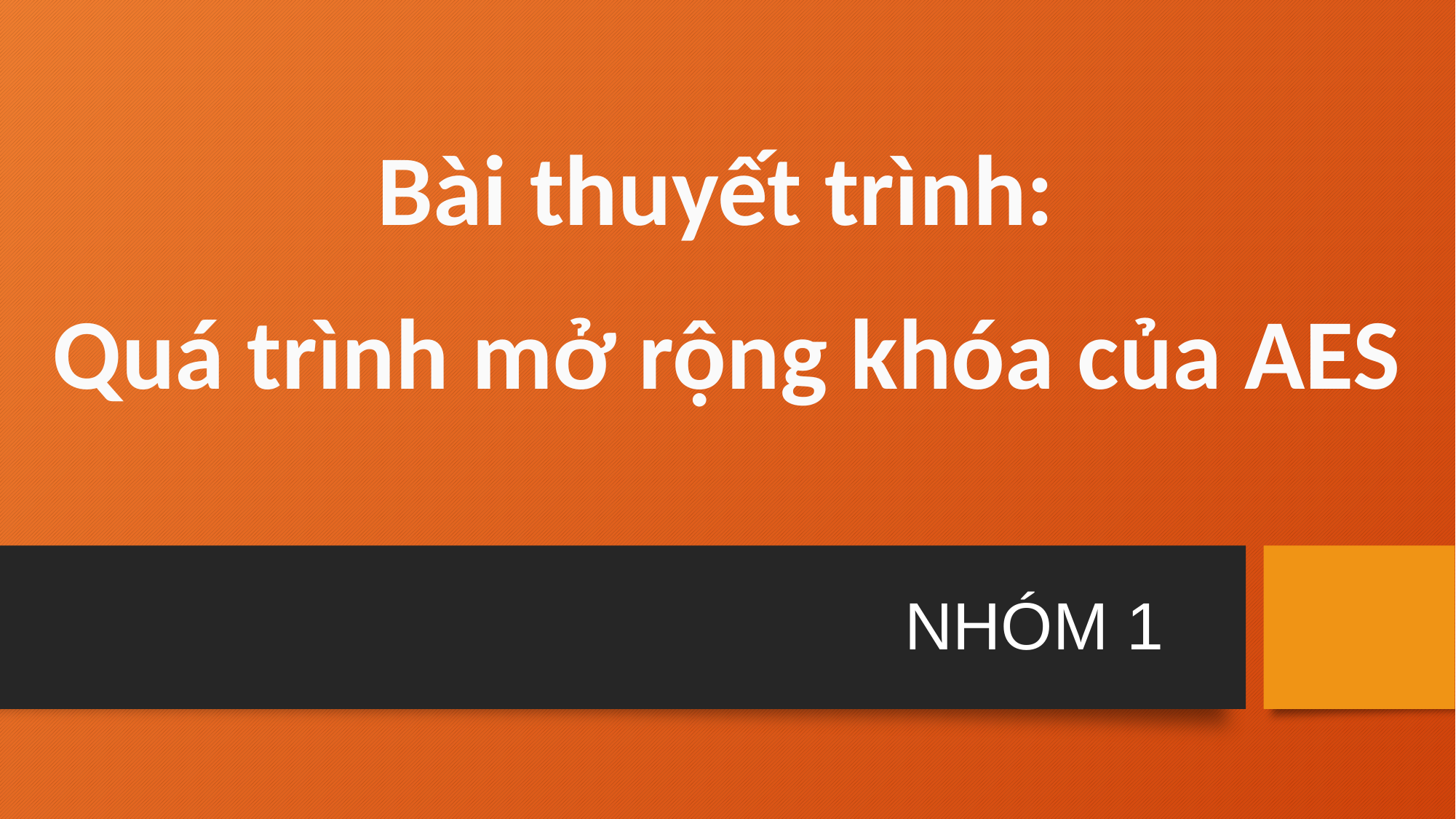

Bài thuyết trình:

Quá trình mở rộng khóa của AES
NHÓM 1